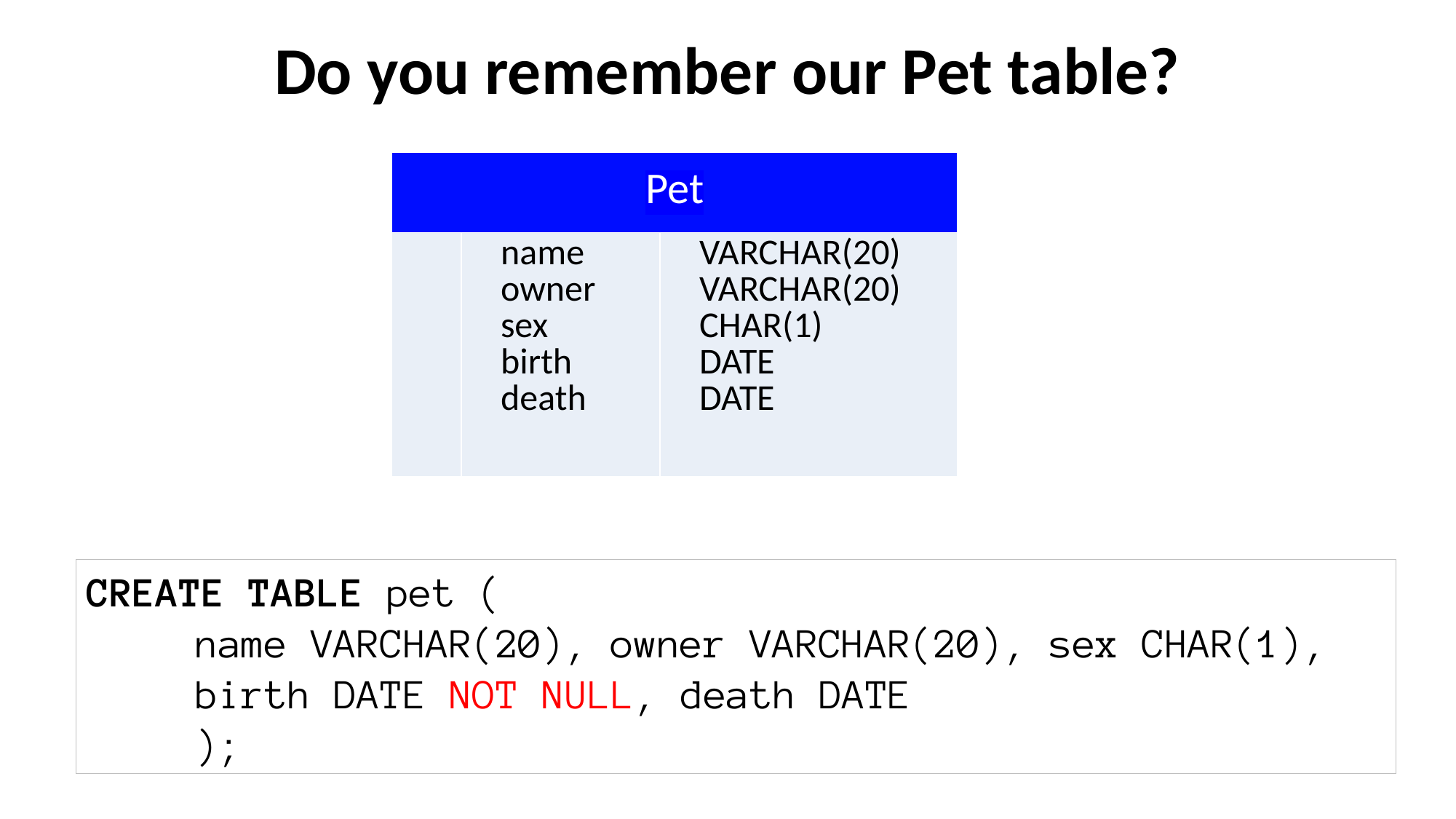

Do you remember our Pet table?
| Pet | STUDENT |  |
| --- | --- | --- |
|  | name owner sex birth death | VARCHAR(20) VARCHAR(20) CHAR(1) DATE DATE |
CREATE TABLE pet (
	name VARCHAR(20), owner VARCHAR(20), sex CHAR(1),
	birth DATE NOT NULL, death DATE
	);